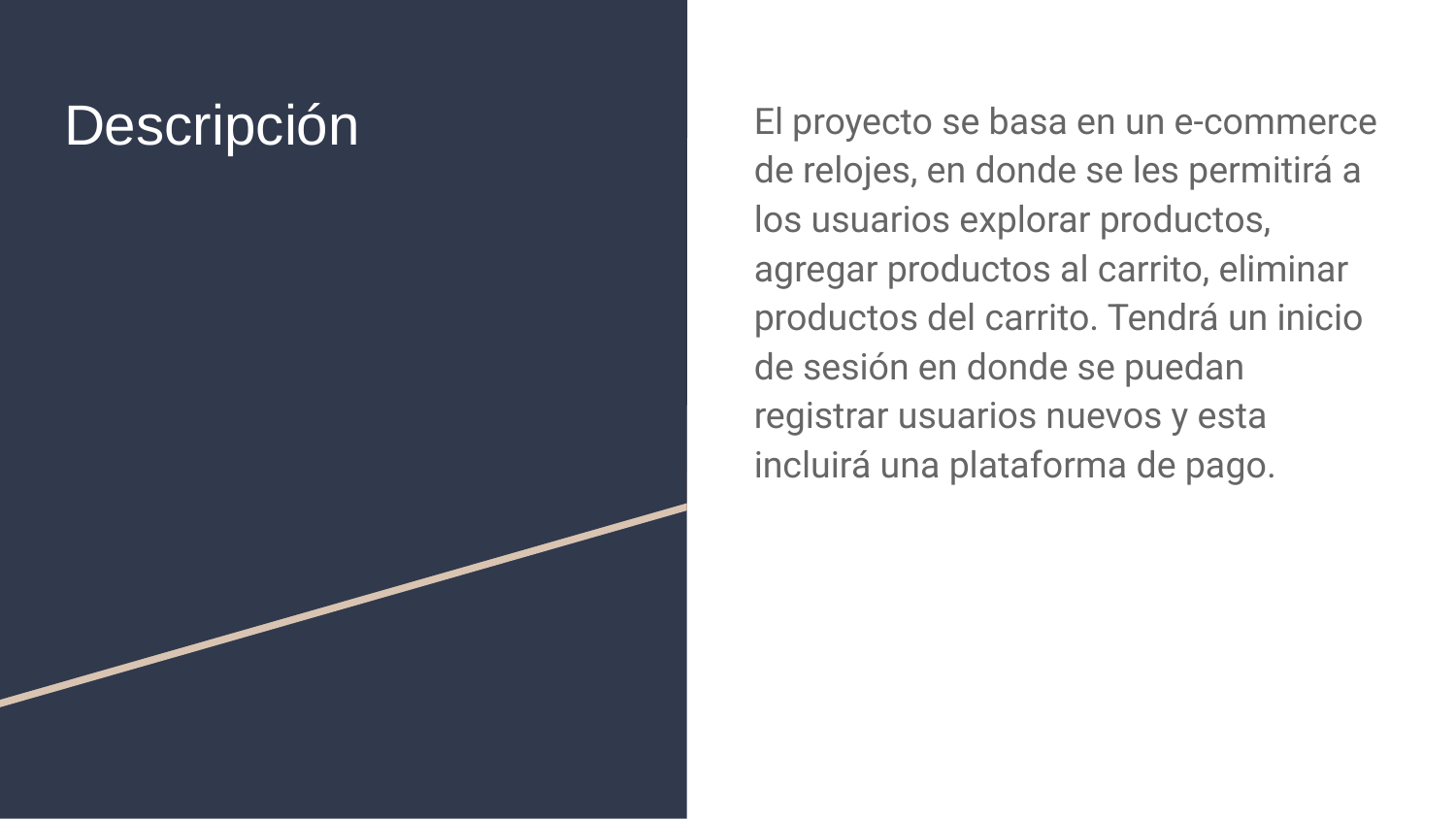

# Descripción
El proyecto se basa en un e-commerce de relojes, en donde se les permitirá a los usuarios explorar productos, agregar productos al carrito, eliminar productos del carrito. Tendrá un inicio de sesión en donde se puedan registrar usuarios nuevos y esta incluirá una plataforma de pago.